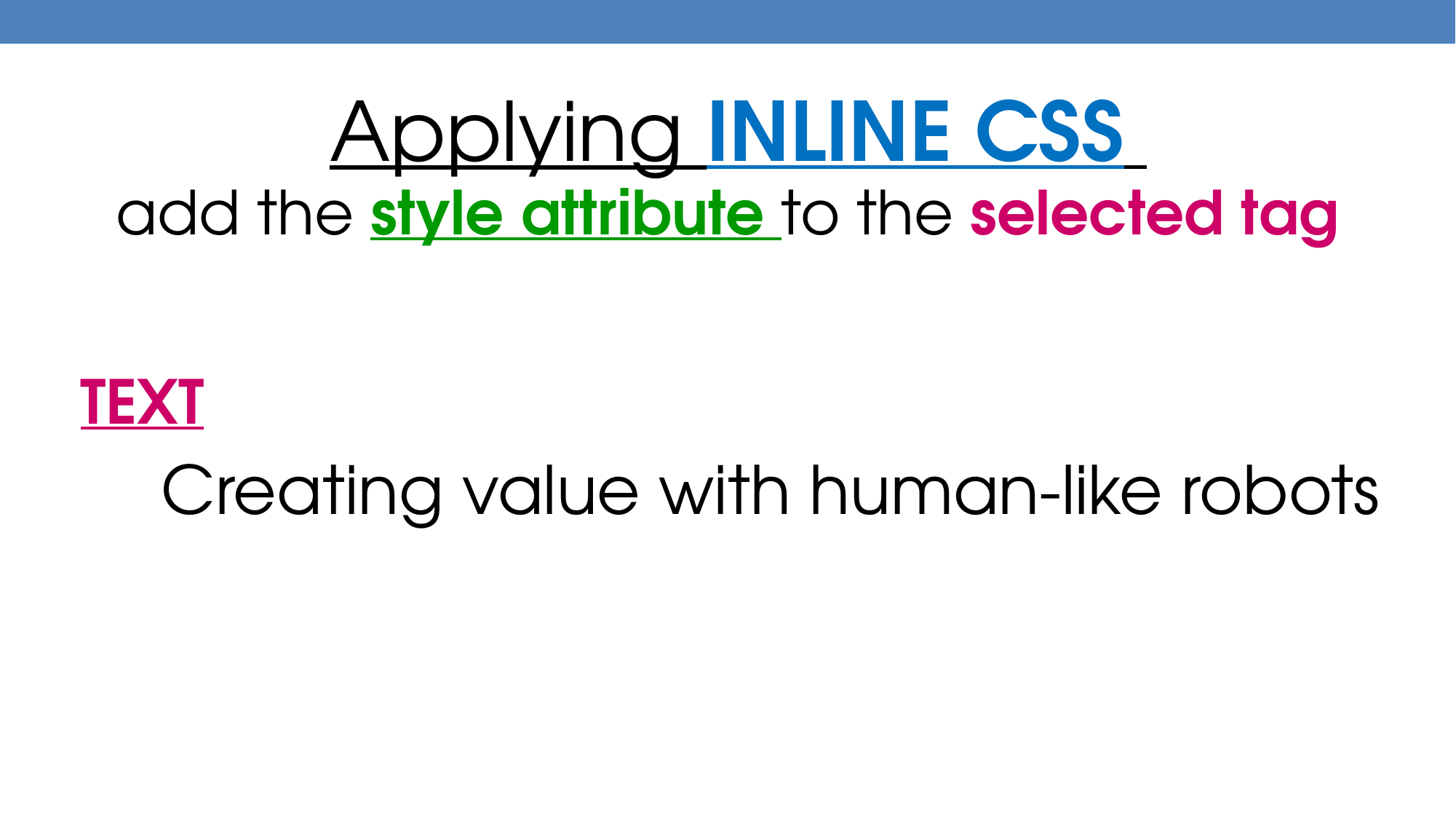

Applying INLINE CSS

add the style attribute to the selected tag

TEXT
Creating value with human-like robots